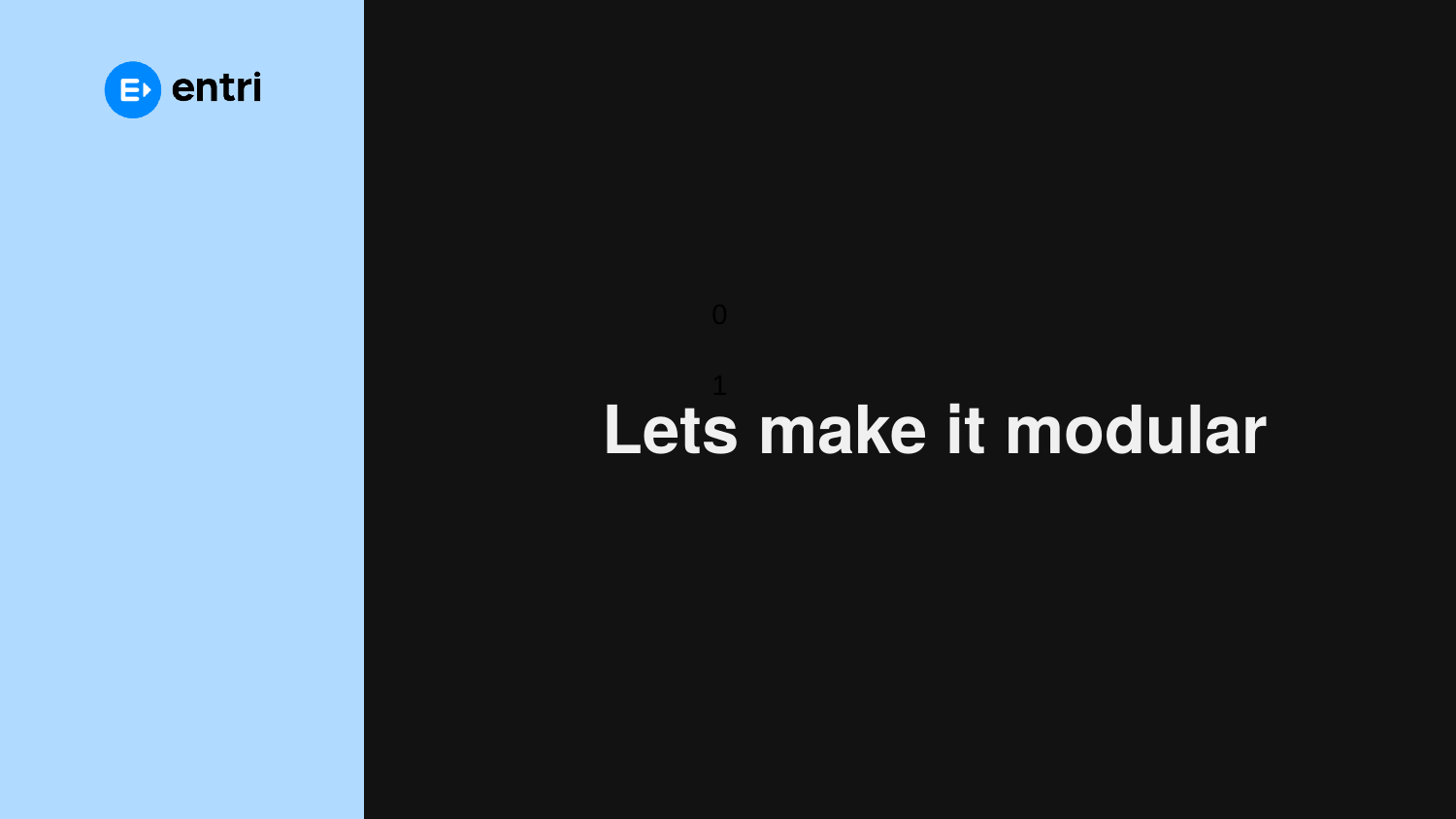

0
# Lets make it modular

1